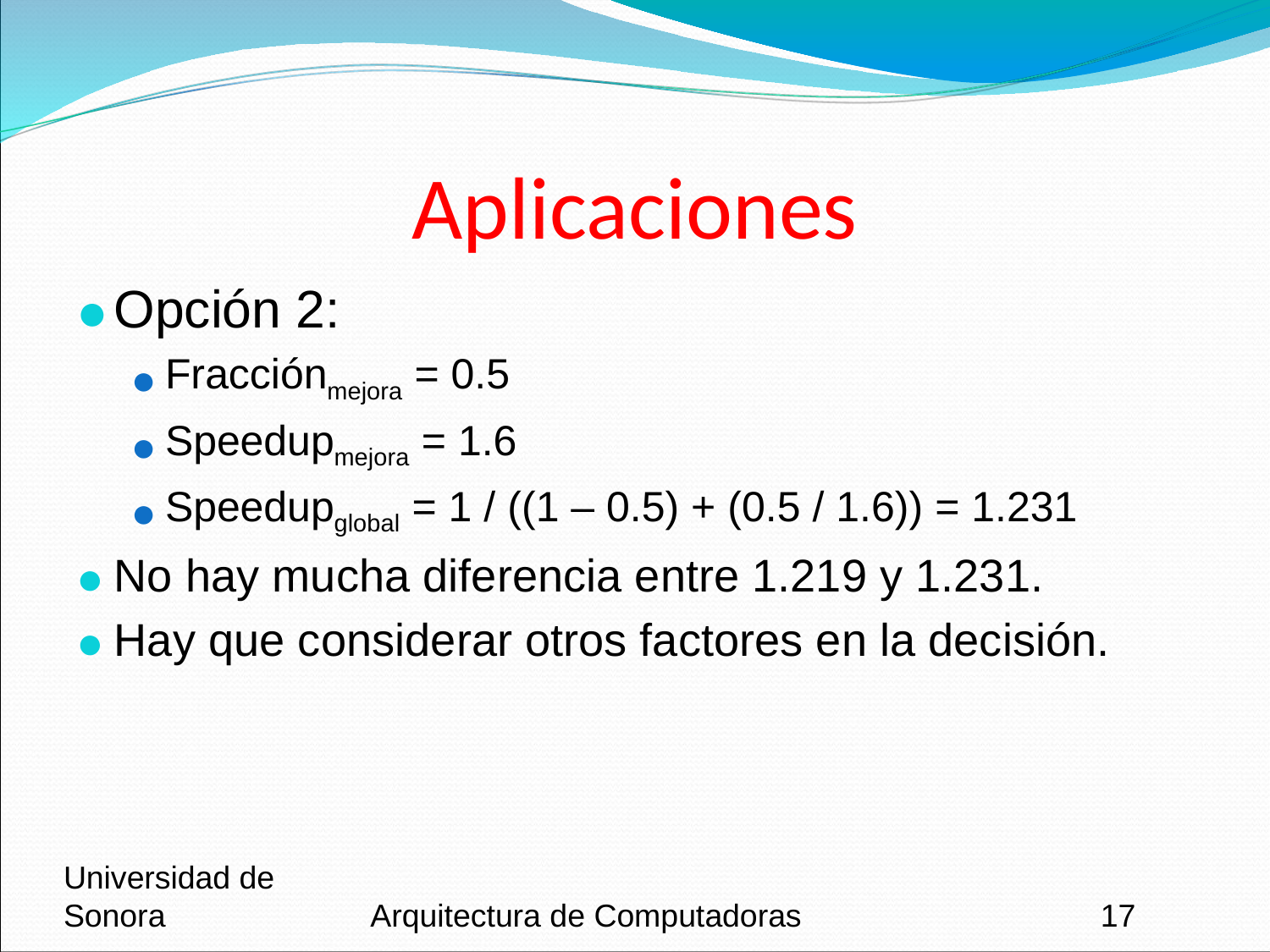

# Aplicaciones
Opción 2:
Fracciónmejora = 0.5
Speedupmejora = 1.6
Speedupglobal = 1 / ((1 – 0.5) + (0.5 / 1.6)) = 1.231
No hay mucha diferencia entre 1.219 y 1.231.
Hay que considerar otros factores en la decisión.
Universidad de Sonora
Arquitectura de Computadoras
17